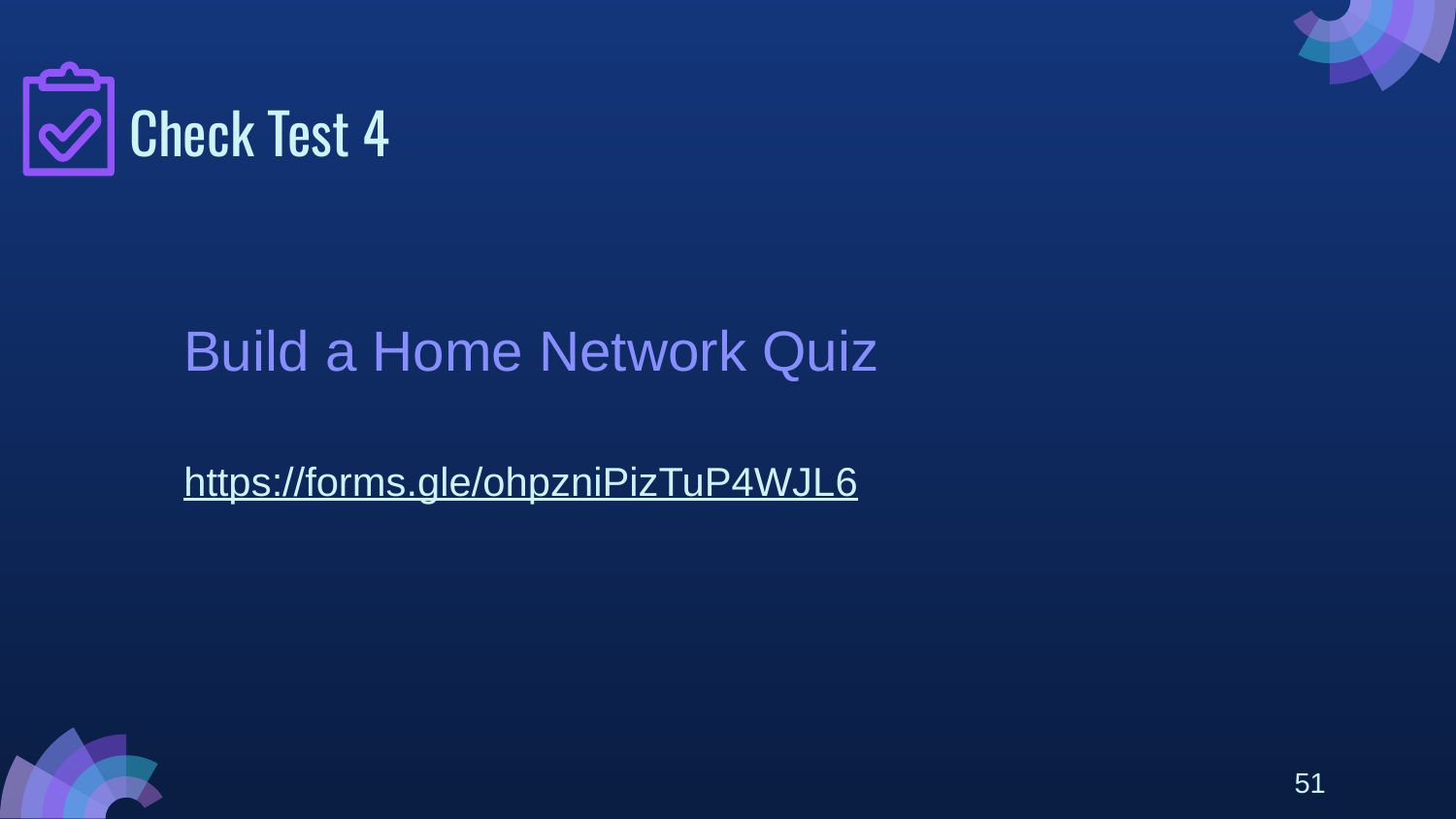

# Check Test 4
Build a Home Network Quiz

https://forms.gle/ohpzniPizTuP4WJL6
51